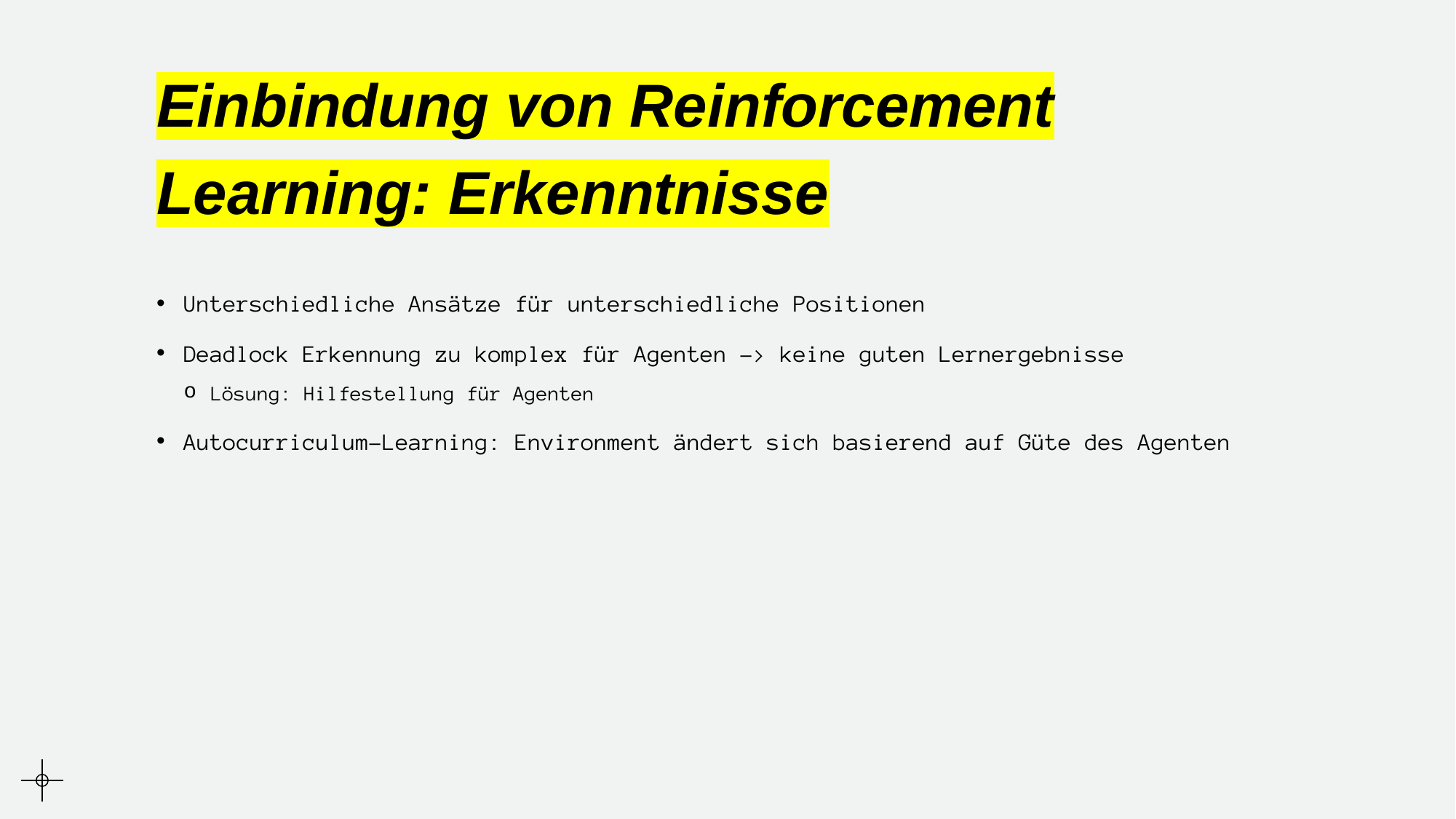

# Einbindung von Reinforcement Learning: Erkenntnisse
Unterschiedliche Ansätze für unterschiedliche Positionen
Deadlock Erkennung zu komplex für Agenten -> keine guten Lernergebnisse
Lösung: Hilfestellung für Agenten
Autocurriculum-Learning: Environment ändert sich basierend auf Güte des Agenten